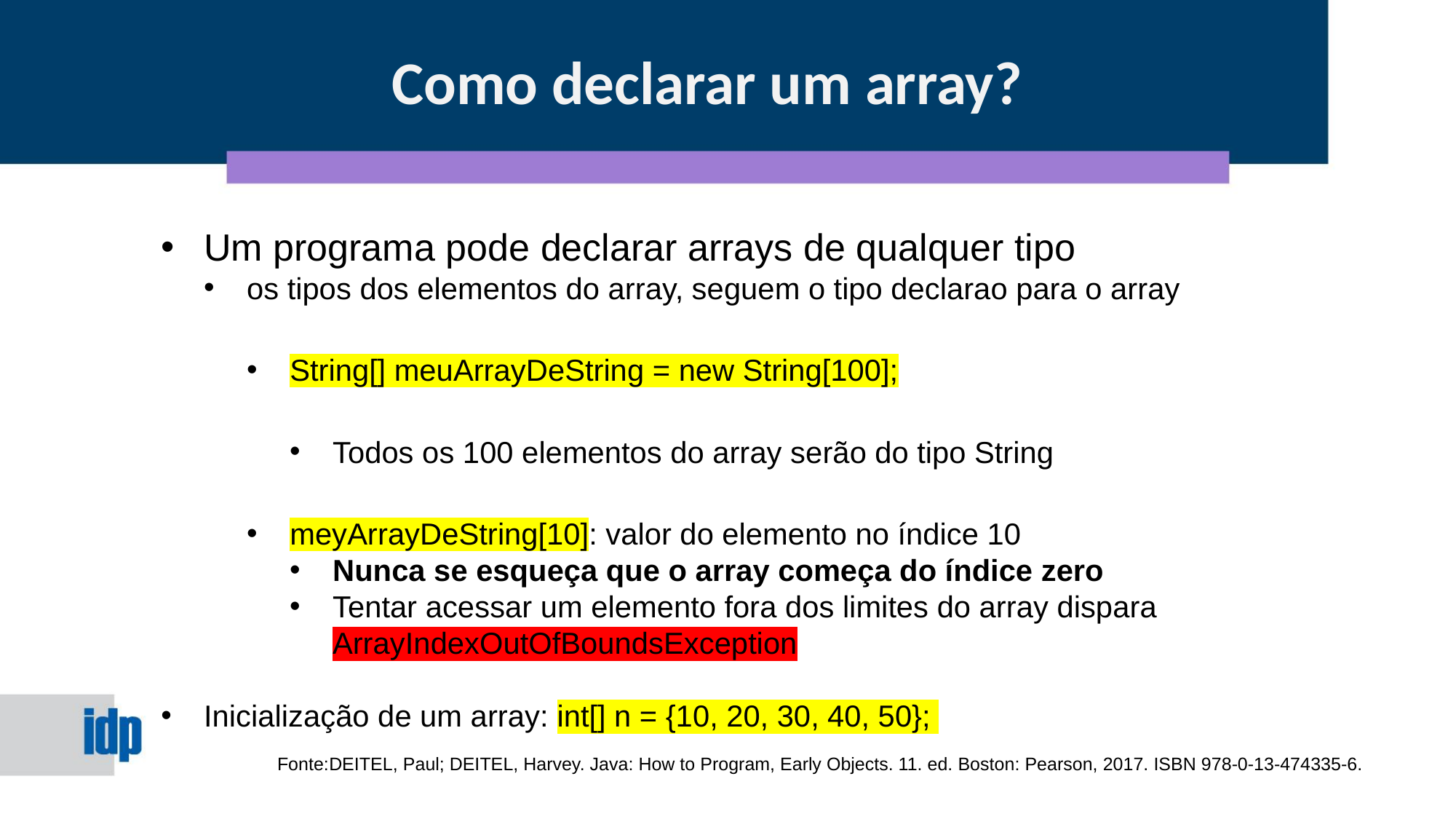

Como declarar um array?
Um programa pode declarar arrays de qualquer tipo
os tipos dos elementos do array, seguem o tipo declarao para o array

String[] meuArrayDeString = new String[100];

Todos os 100 elementos do array serão do tipo String

meyArrayDeString[10]: valor do elemento no índice 10
Nunca se esqueça que o array começa do índice zero
Tentar acessar um elemento fora dos limites do array dispara ArrayIndexOutOfBoundsException

Inicialização de um array: int[] n = {10, 20, 30, 40, 50};

Fonte:DEITEL, Paul; DEITEL, Harvey. Java: How to Program, Early Objects. 11. ed. Boston: Pearson, 2017. ISBN 978-0-13-474335-6.